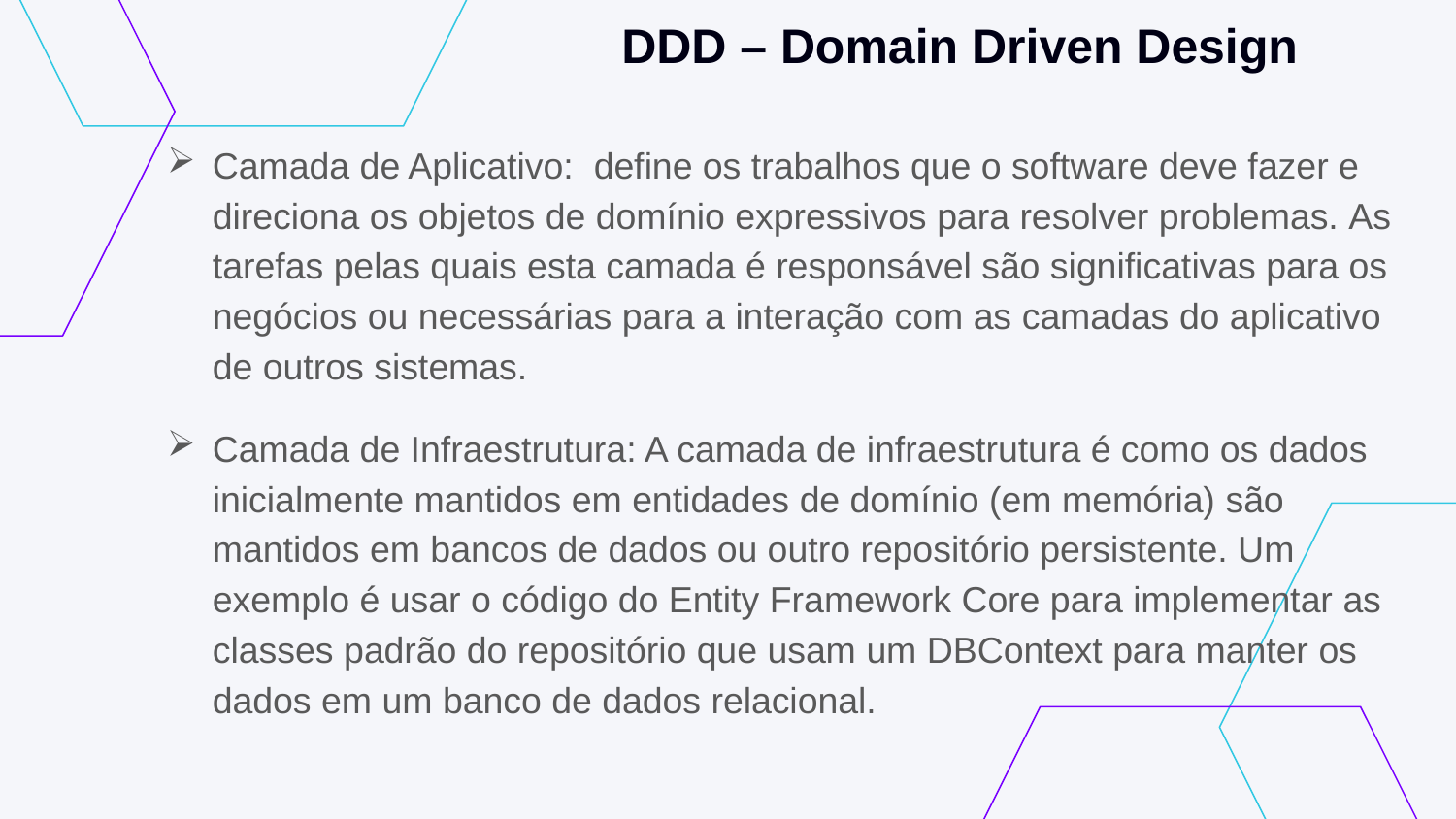

# DDD – Domain Driven Design

Camada de Aplicativo:  define os trabalhos que o software deve fazer e direciona os objetos de domínio expressivos para resolver problemas. As tarefas pelas quais esta camada é responsável são significativas para os negócios ou necessárias para a interação com as camadas do aplicativo de outros sistemas.
Camada de Infraestrutura: A camada de infraestrutura é como os dados inicialmente mantidos em entidades de domínio (em memória) são mantidos em bancos de dados ou outro repositório persistente. Um exemplo é usar o código do Entity Framework Core para implementar as classes padrão do repositório que usam um DBContext para manter os dados em um banco de dados relacional.